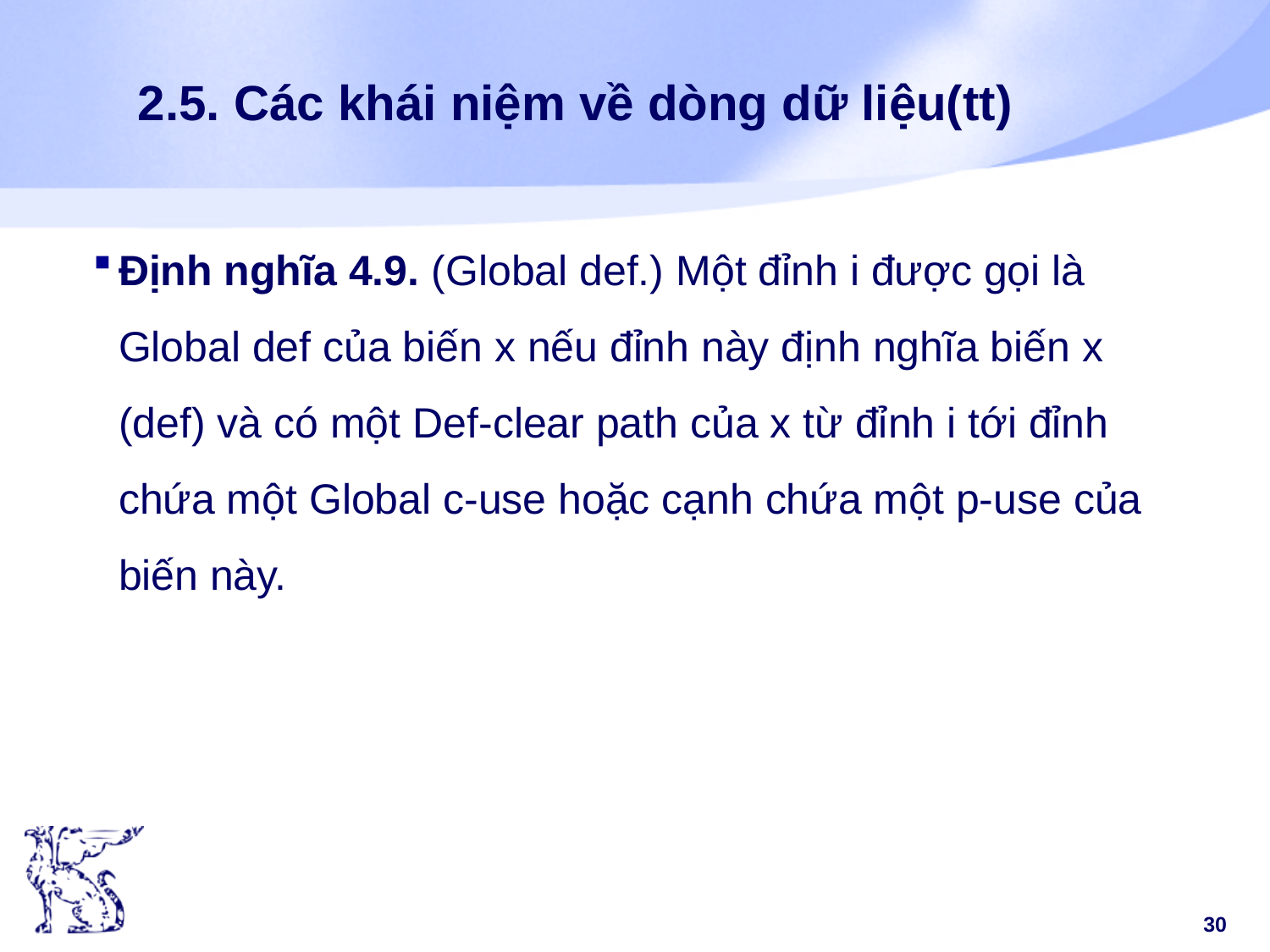

# 2.5. Các khái niệm về dòng dữ liệu(tt)
Định nghĩa 4.9. (Global def.) Một đỉnh i được gọi là Global def của biến x nếu đỉnh này định nghĩa biến x (def) và có một Def-clear path của x từ đỉnh i tới đỉnh chứa một Global c-use hoặc cạnh chứa một p-use của biến này.

30